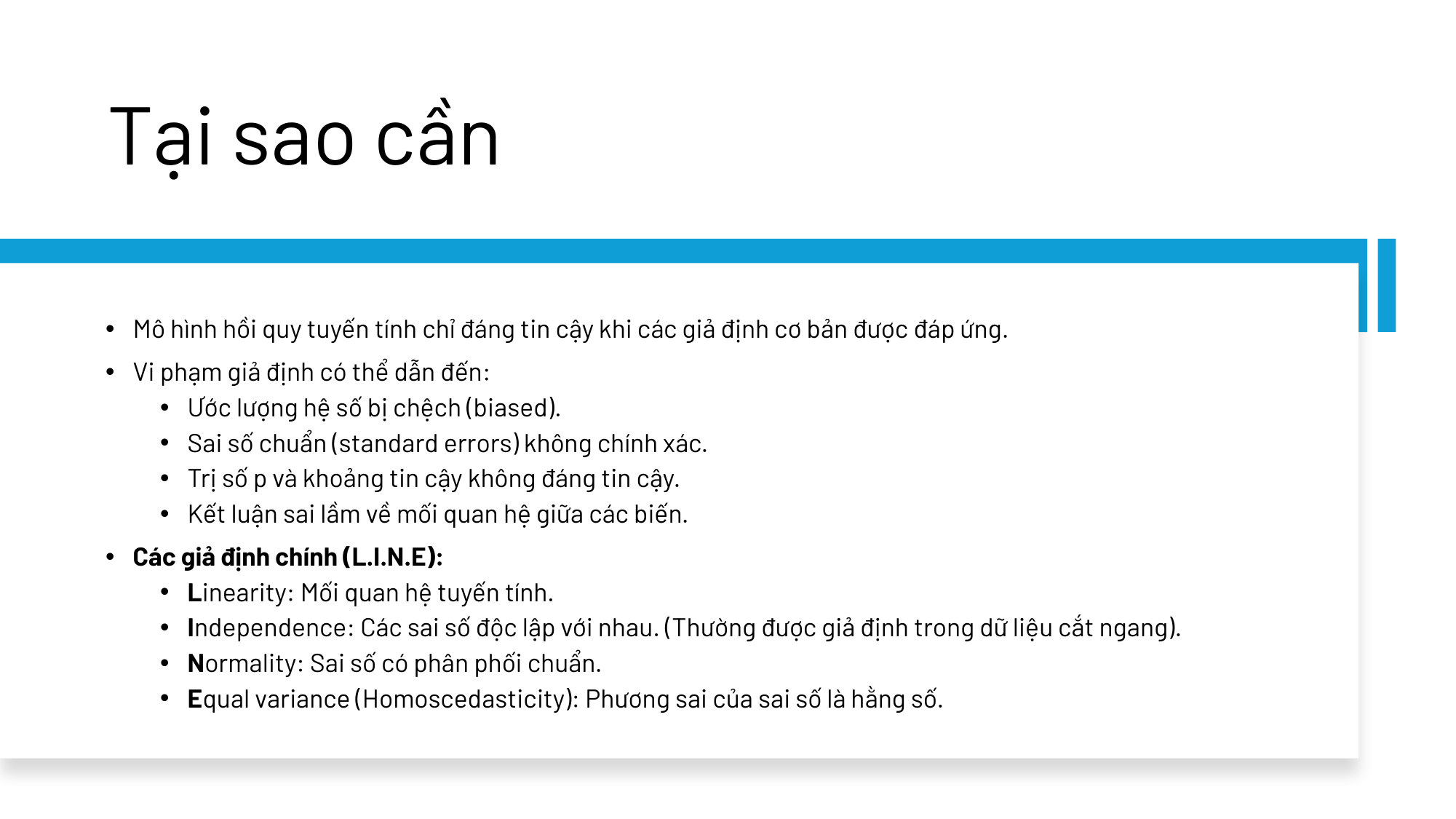

# Tại sao cần

Mô hình hồi quy tuyến tính chỉ đáng tin cậy khi các giả định cơ bản được đáp ứng.
Vi phạm giả định có thể dẫn đến:
Ước lượng hệ số bị chệch (biased).
Sai số chuẩn (standard errors) không chính xác.
Trị số p và khoảng tin cậy không đáng tin cậy.
Kết luận sai lầm về mối quan hệ giữa các biến.
Các giả định chính (L.I.N.E):
Linearity: Mối quan hệ tuyến tính.
Independence: Các sai số độc lập với nhau. (Thường được giả định trong dữ liệu cắt ngang).
Normality: Sai số có phân phối chuẩn.
Equal variance (Homoscedasticity): Phương sai của sai số là hằng số.